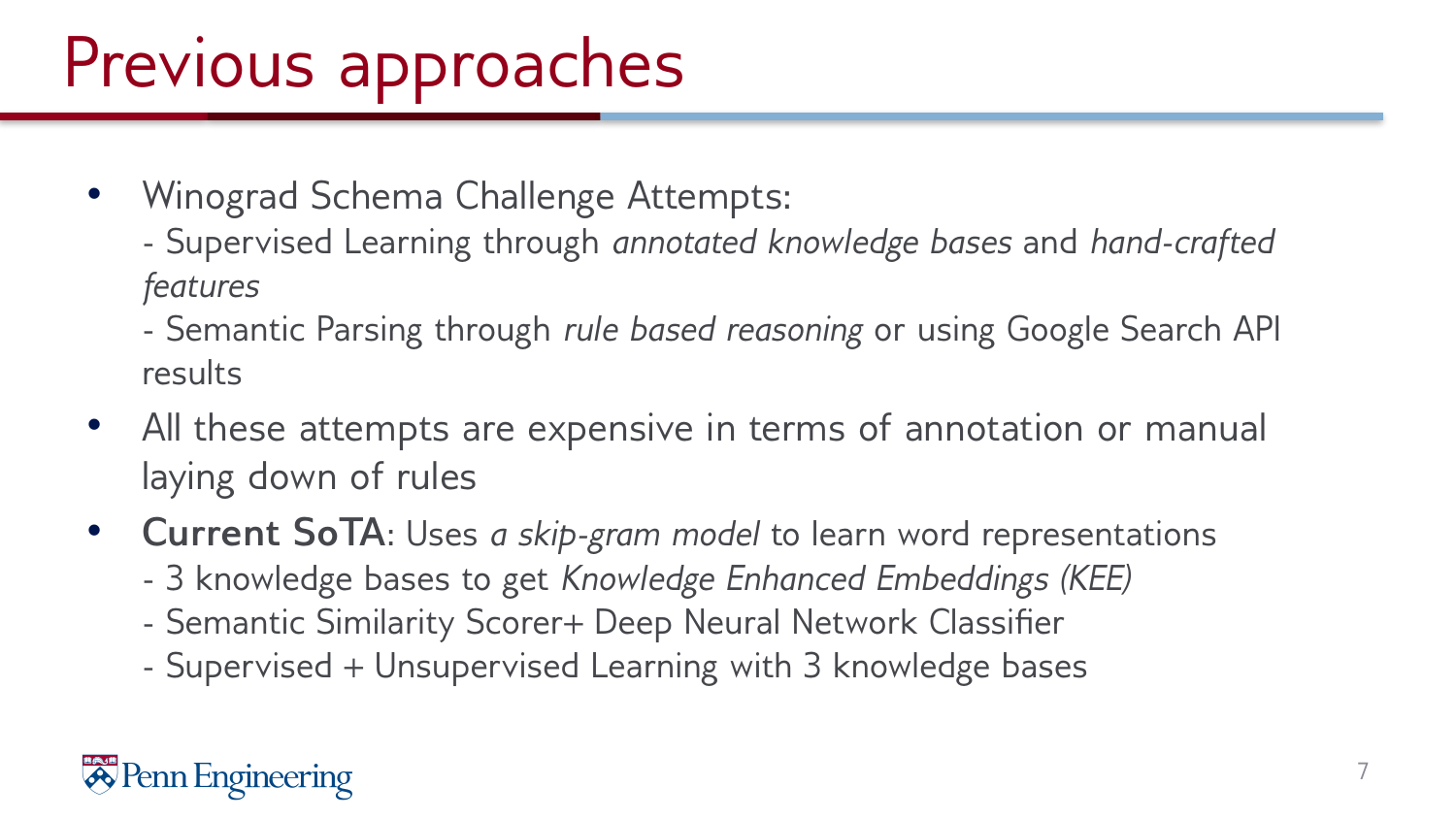

# Previous approaches
Winograd Schema Challenge Attempts:
- Supervised Learning through annotated knowledge bases and hand-crafted features
- Semantic Parsing through rule based reasoning or using Google Search API results
All these attempts are expensive in terms of annotation or manual laying down of rules
Current SoTA: Uses a skip-gram model to learn word representations
- 3 knowledge bases to get Knowledge Enhanced Embeddings (KEE)
- Semantic Similarity Scorer+ Deep Neural Network Classifier
- Supervised + Unsupervised Learning with 3 knowledge bases
7